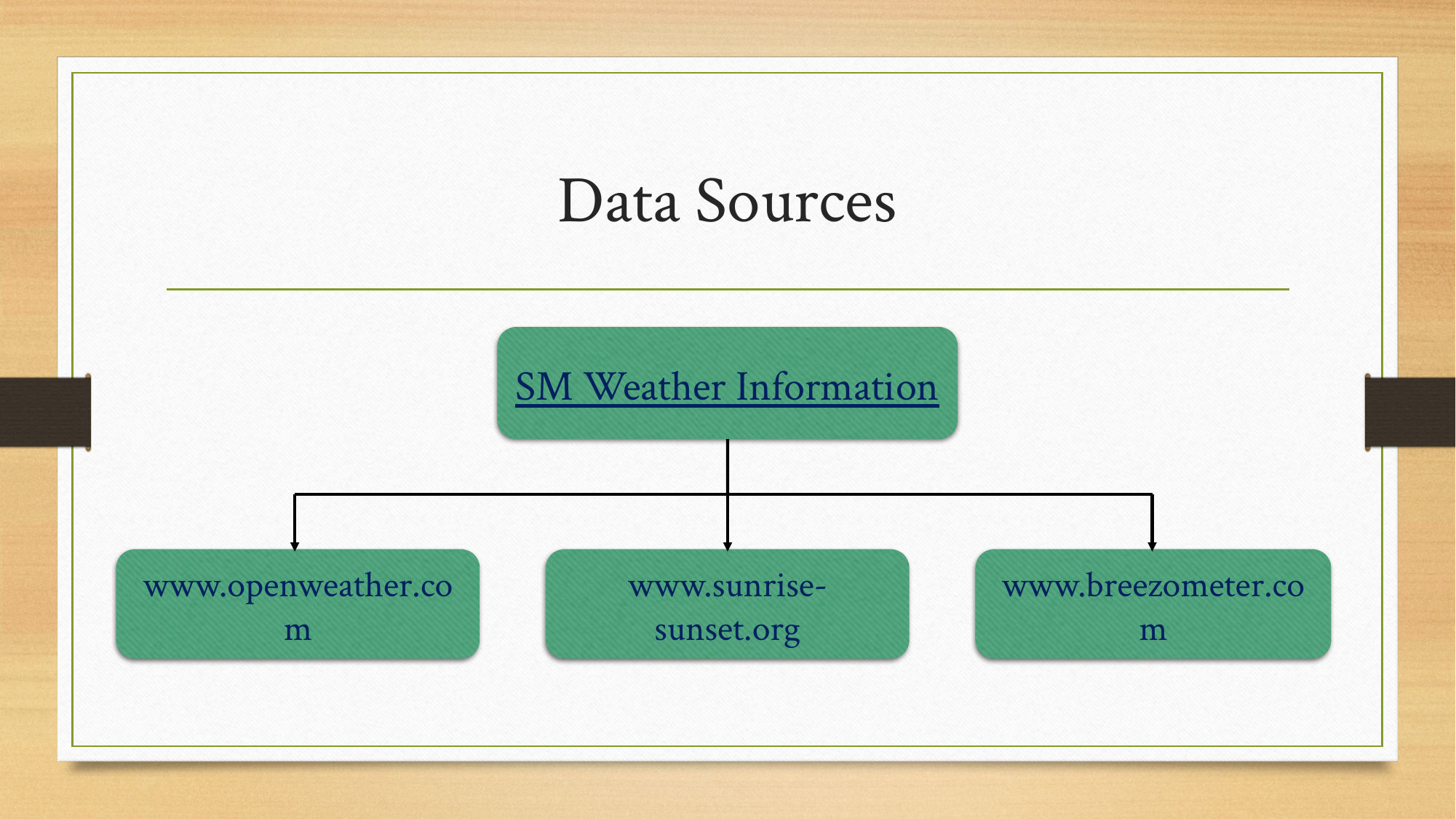

# Data Sources
SM Weather Information
www.openweather.com
www.sunrise-sunset.org
www.breezometer.com